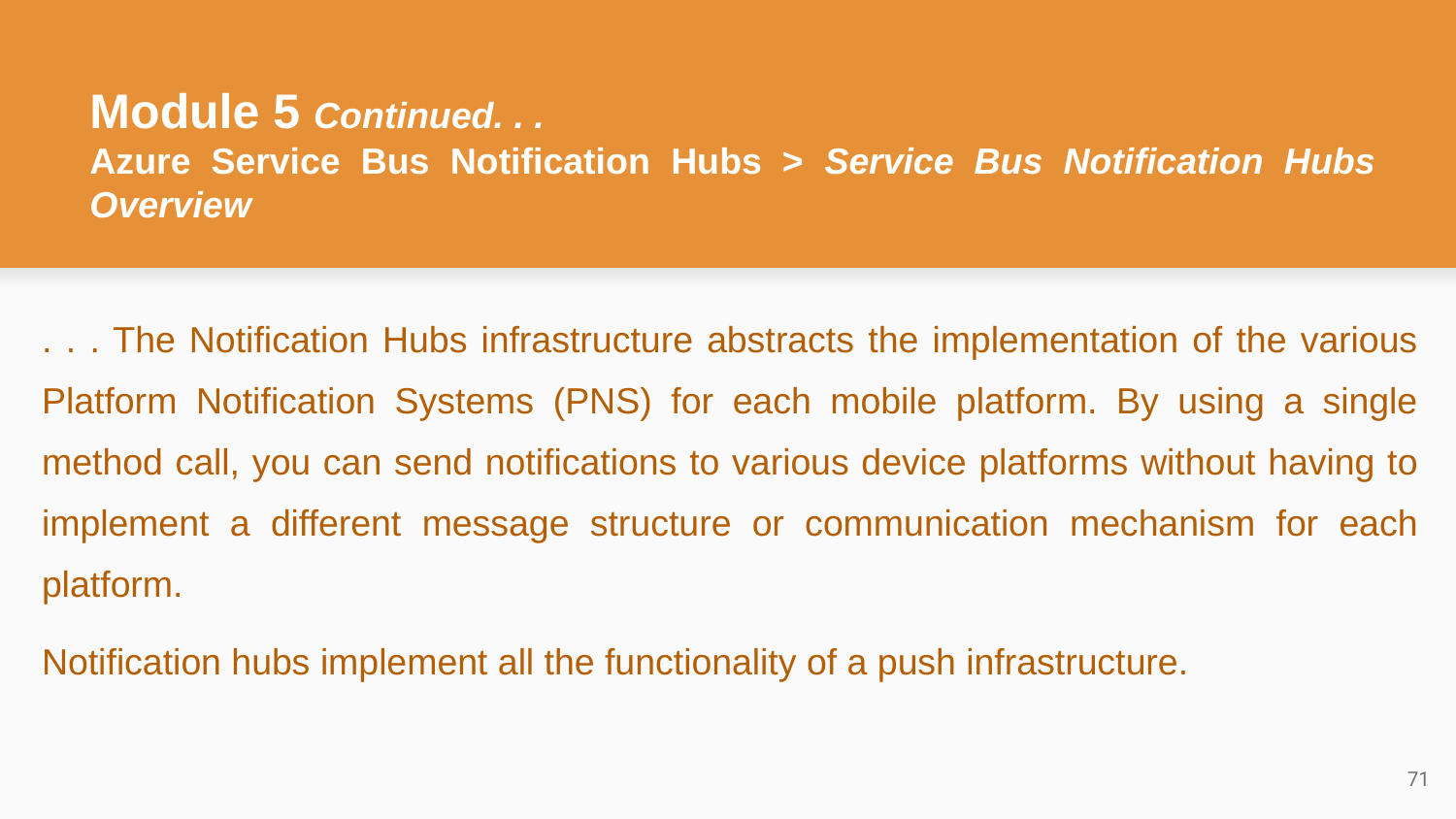

# Module 5 Continued. . .
Azure Service Bus Notification Hubs > Service Bus Notification Hubs Overview
. . . The Notification Hubs infrastructure abstracts the implementation of the various Platform Notification Systems (PNS) for each mobile platform. By using a single method call, you can send notifications to various device platforms without having to implement a different message structure or communication mechanism for each platform.
Notification hubs implement all the functionality of a push infrastructure.
71